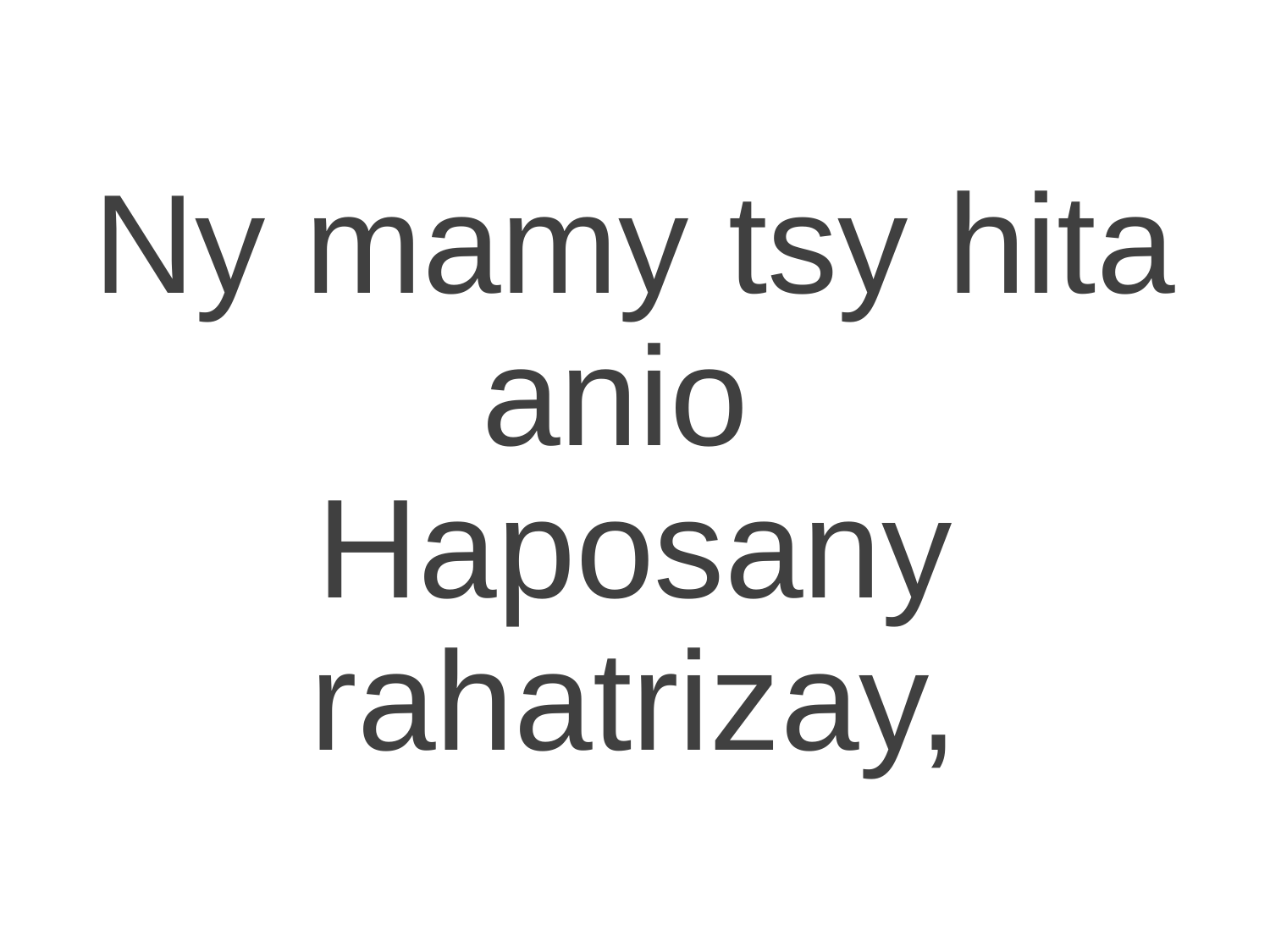

Ny mamy tsy hita anio
Haposany rahatrizay,